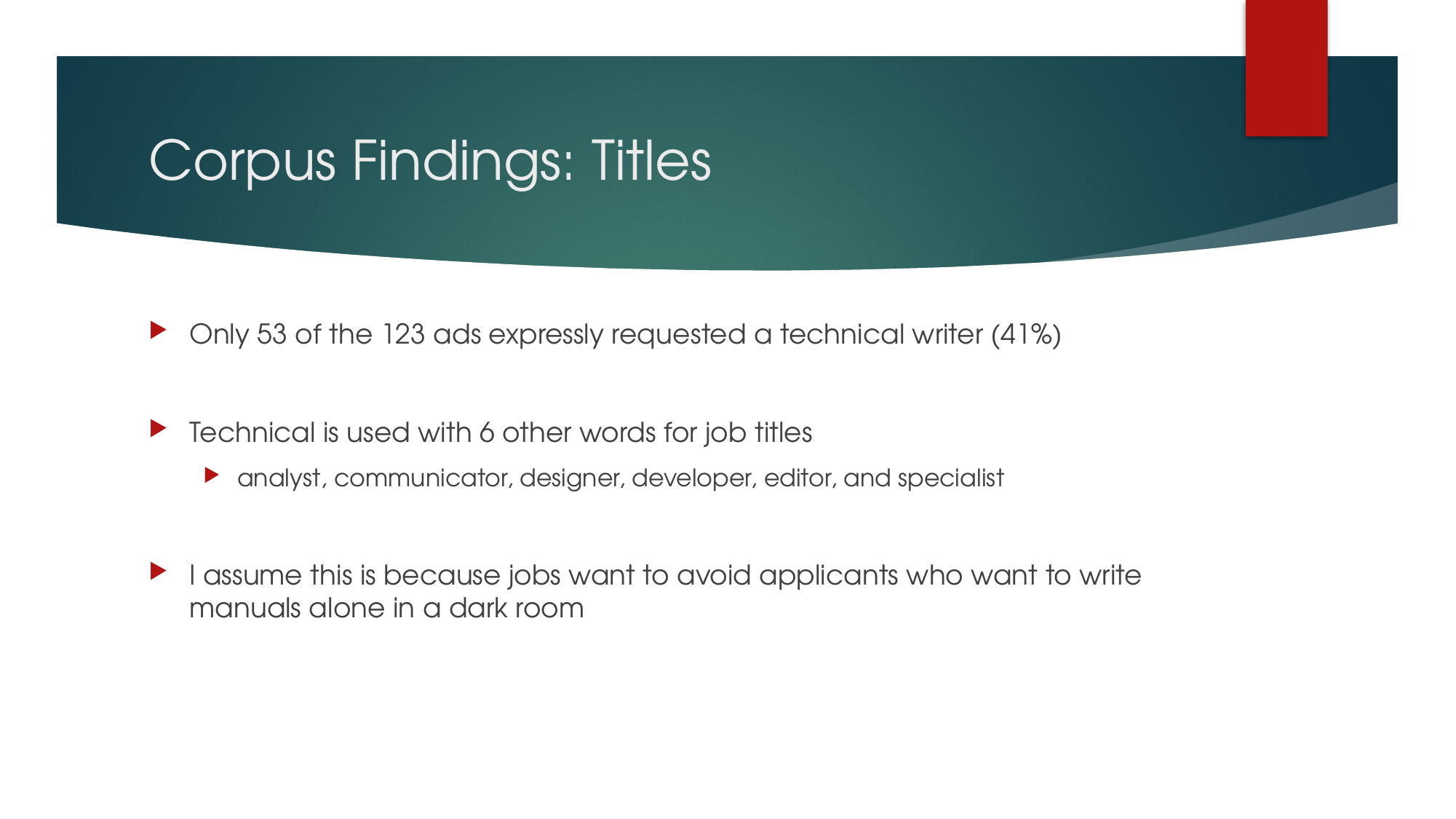

# Corpus Findings: Titles
Only 53 of the 123 ads expressly requested a technical writer (41%)

Technical is used with 6 other words for job titles
analyst, communicator, designer, developer, editor, and specialist

I assume this is because jobs want to avoid applicants who want to write manuals alone in a dark room